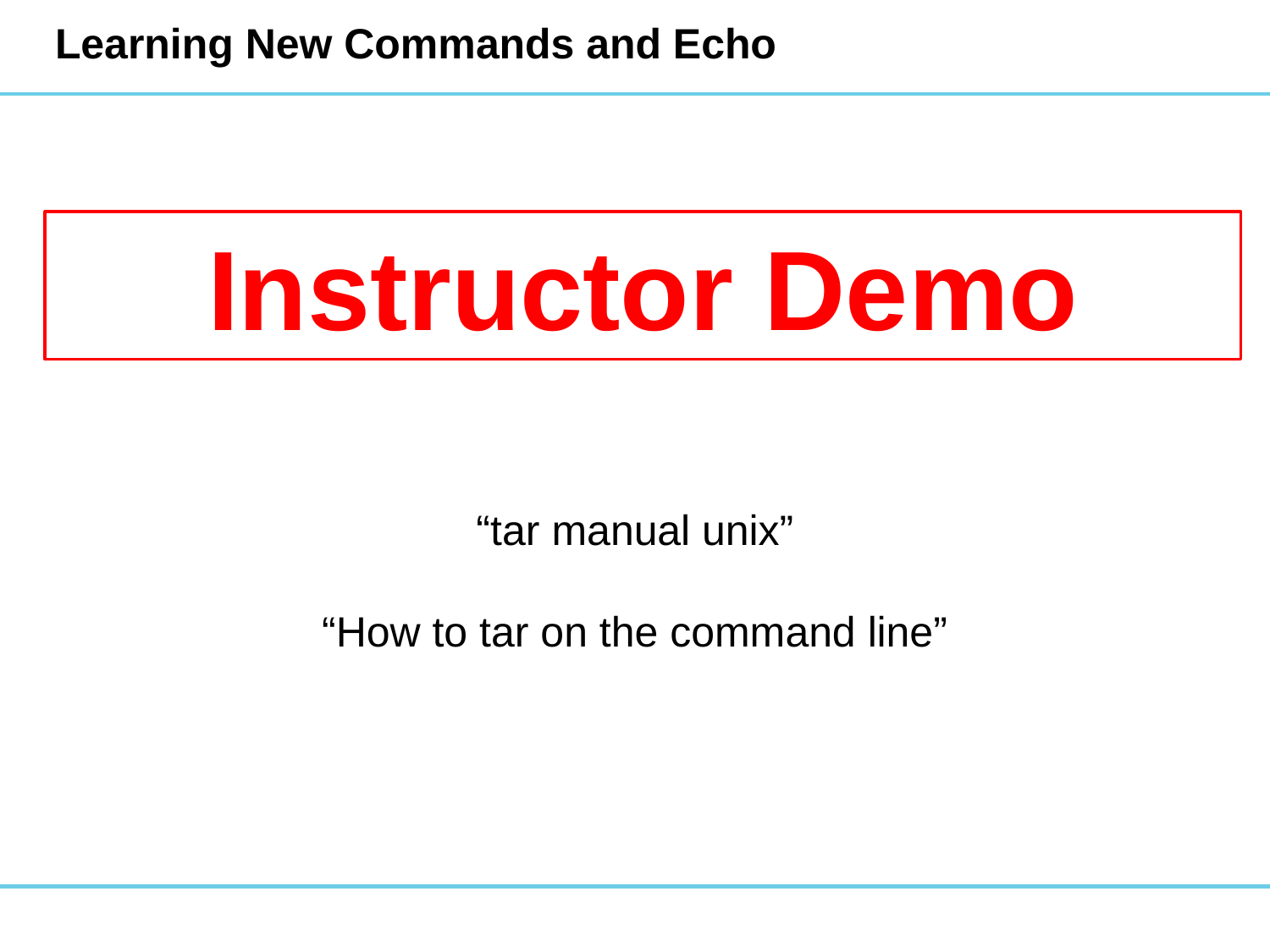

# Learning New Commands and Echo
Instructor Demo
“tar manual unix”

“How to tar on the command line”